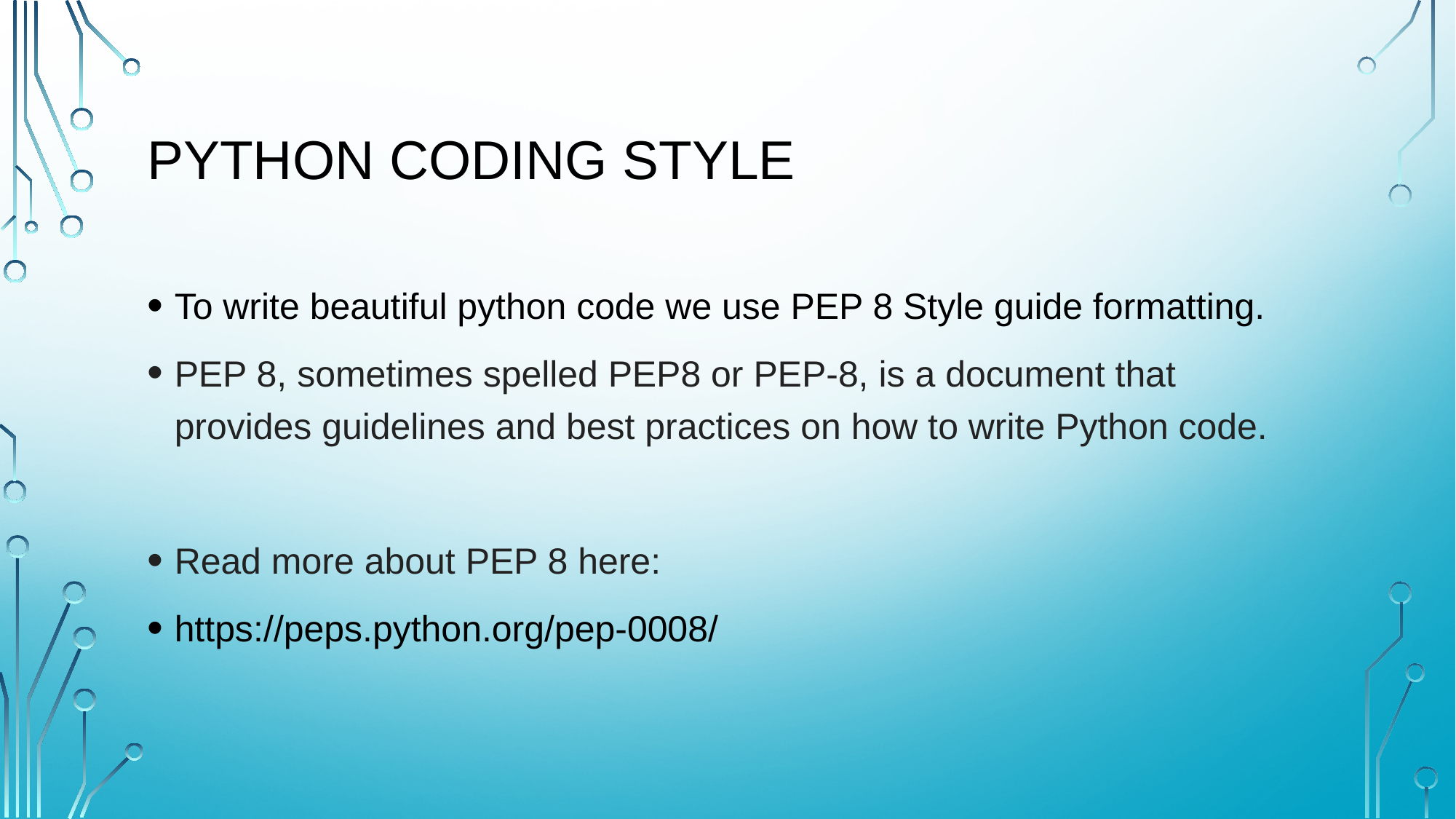

# Python coding style
To write beautiful python code we use PEP 8 Style guide formatting.
PEP 8, sometimes spelled PEP8 or PEP-8, is a document that provides guidelines and best practices on how to write Python code.

Read more about PEP 8 here:
https://peps.python.org/pep-0008/